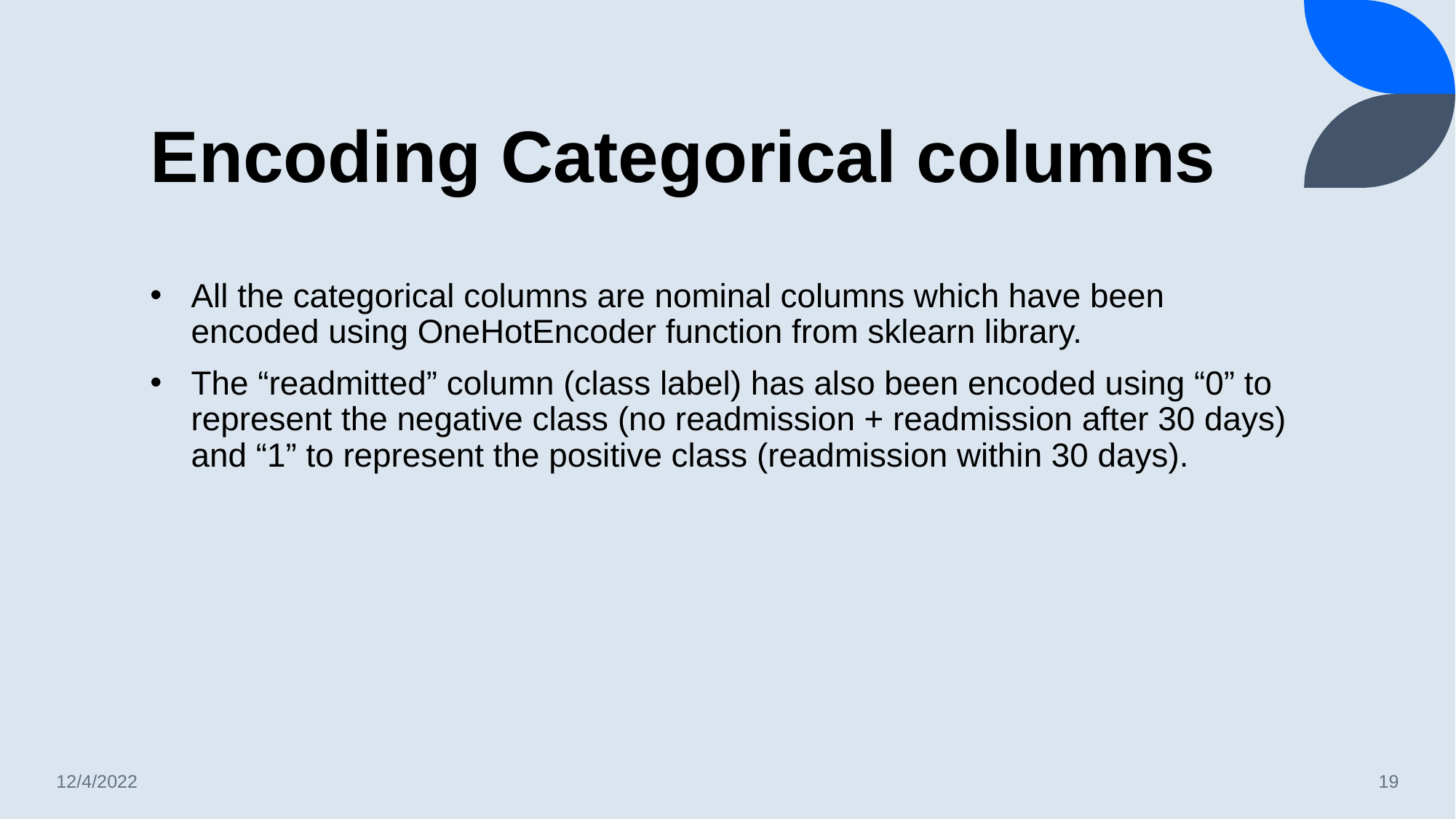

# Encoding Categorical columns
All the categorical columns are nominal columns which have been encoded using OneHotEncoder function from sklearn library.
The “readmitted” column (class label) has also been encoded using “0” to represent the negative class (no readmission + readmission after 30 days) and “1” to represent the positive class (readmission within 30 days).

12/4/2022
19